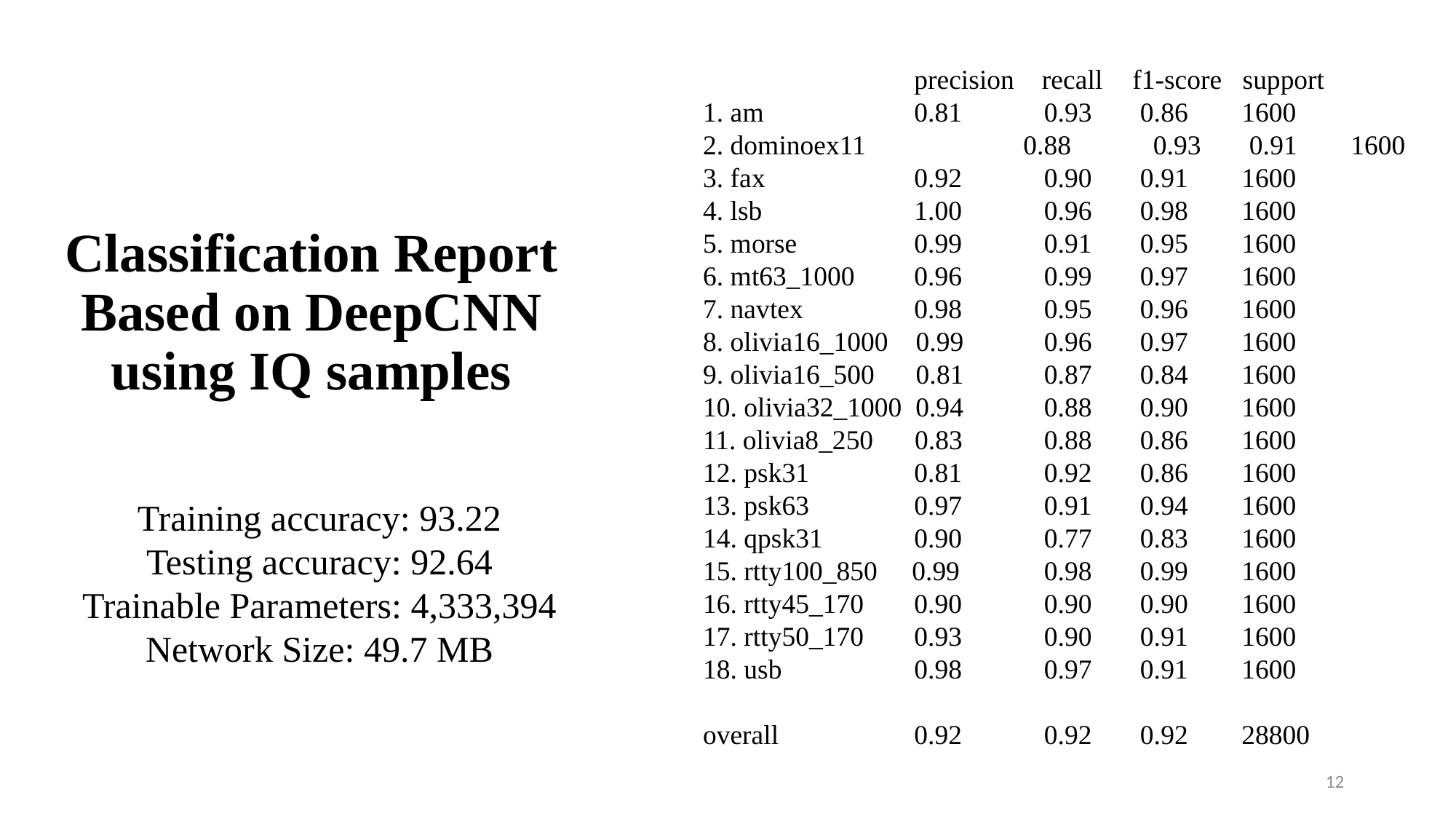

precision    recall  	f1-score   support
 1. am           	0.81      	   0.93       0.86	1600
 2. dominoex11       	0.88      	   0.93       0.91      	1600
 3. fax       	0.92      	   0.90       0.91      	1600
 4. lsb       	1.00     	   0.96       0.98      	1600
 5. morse       	0.99      	   0.91       0.95      	1600
 6. mt63_1000       	0.96      	   0.99       0.97      	1600
 7. navtex       	0.98        	   0.95       0.96      	1600
 8. olivia16_1000    0.99      	   0.96       0.97      	1600
 9. olivia16_500      0.81      	   0.87       0.84      	1600
 10. olivia32_1000  0.94      	   0.88       0.90     	1600
 11. olivia8_250      0.83      	   0.88       0.86      	1600
 12. psk31       	0.81      	   0.92       0.86      	1600
 13. psk63       	0.97      	   0.91       0.94      	1600
 14. qpsk31       	0.90      	   0.77       0.83      	1600
 15. rtty100_850     0.99      	   0.98       0.99      	1600
 16. rtty45_170       	0.90      	   0.90       0.90      	1600
 17. rtty50_170       	0.93      	   0.90       0.91      	1600
 18. usb       	0.98      	   0.97       0.91      	1600

 overall       	0.92      	   0.92       0.92     	28800
# Classification Report Based on DeepCNN using IQ samples
Training accuracy: 93.22
Testing accuracy: 92.64
Trainable Parameters: 4,333,394
Network Size: 49.7 MB
12